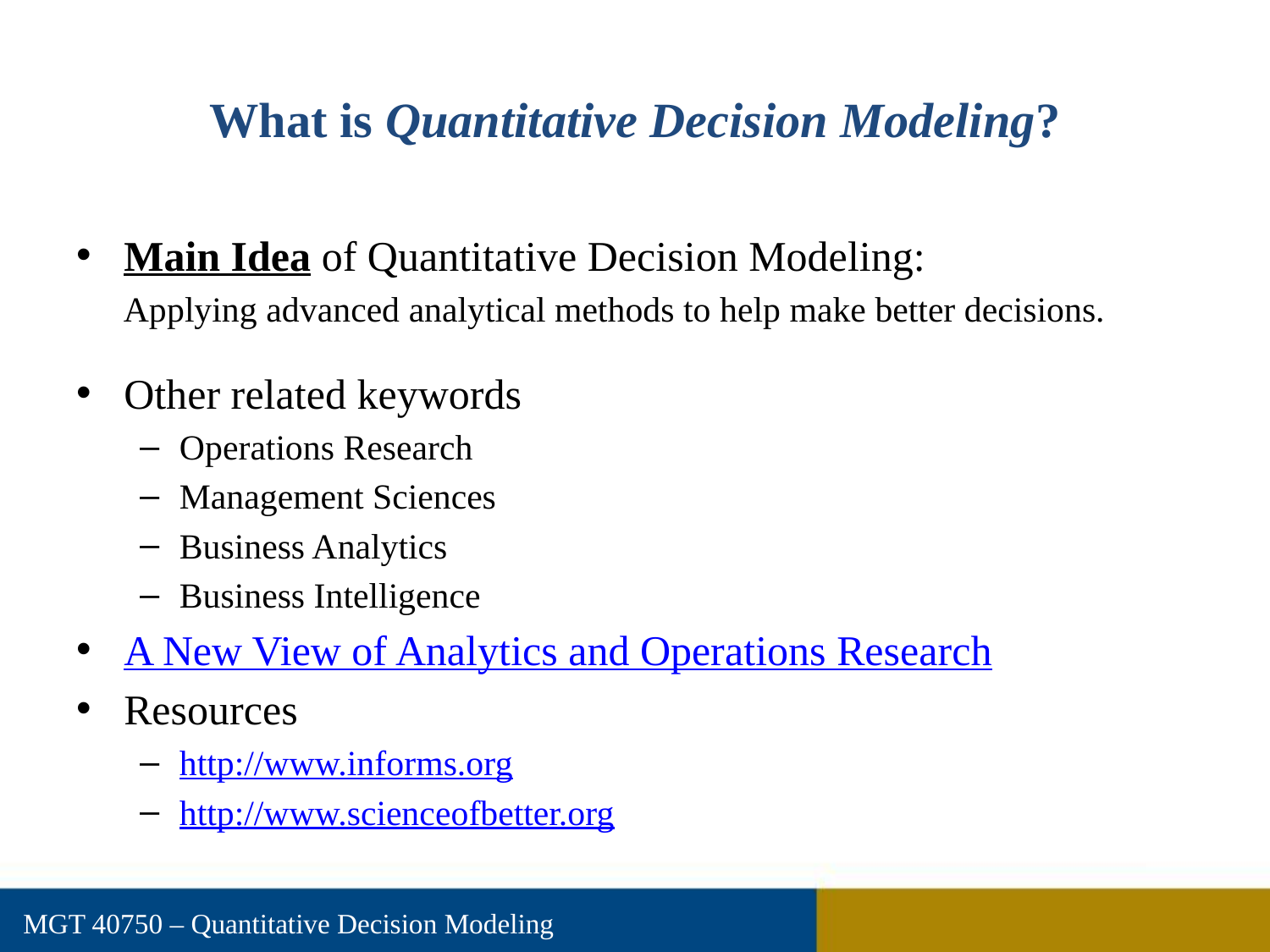

# What is Quantitative Decision Modeling?
Main Idea of Quantitative Decision Modeling:
Applying advanced analytical methods to help make better decisions.

Other related keywords
Operations Research
Management Sciences
Business Analytics
Business Intelligence
A New View of Analytics and Operations Research
Resources
http://www.informs.org
http://www.scienceofbetter.org